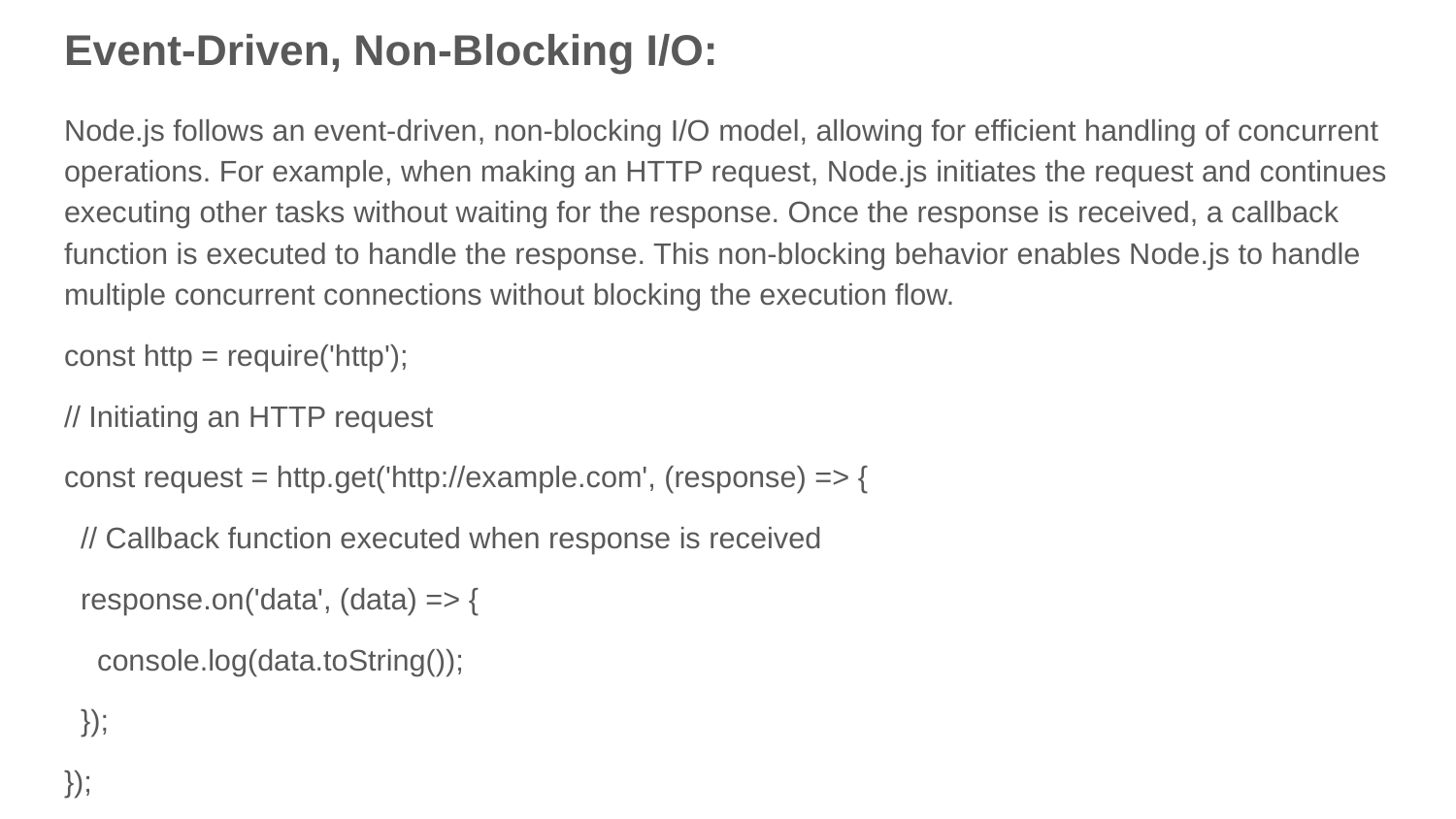

# Event-Driven, Non-Blocking I/O:
Node.js follows an event-driven, non-blocking I/O model, allowing for efficient handling of concurrent operations. For example, when making an HTTP request, Node.js initiates the request and continues executing other tasks without waiting for the response. Once the response is received, a callback function is executed to handle the response. This non-blocking behavior enables Node.js to handle multiple concurrent connections without blocking the execution flow.
const http = require('http');
// Initiating an HTTP request
const request = http.get('http://example.com', (response) => {
  // Callback function executed when response is received
  response.on('data', (data) => {
    console.log(data.toString());
  });
});